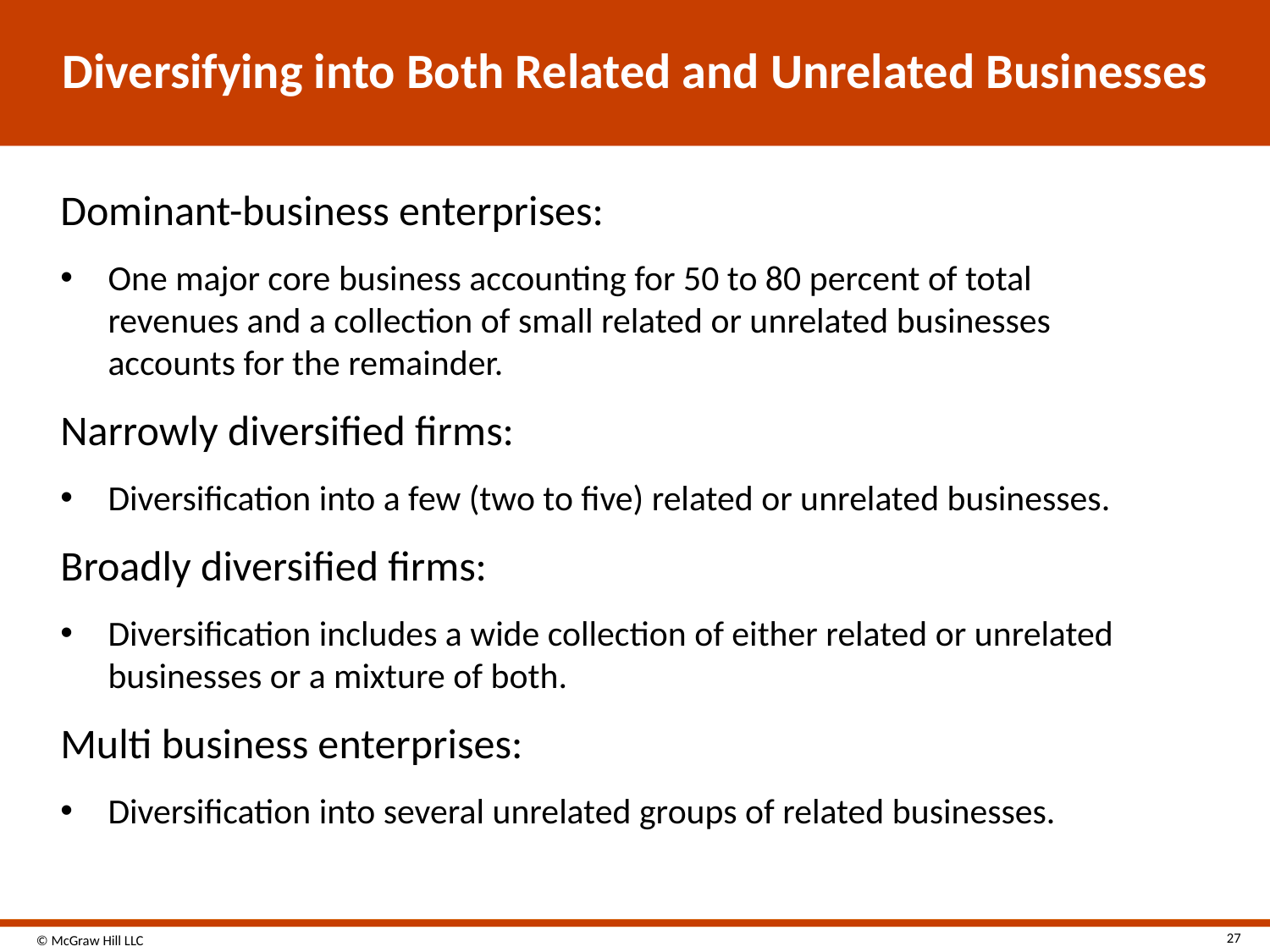

# Diversifying into Both Related and Unrelated Businesses
Dominant-business enterprises:
One major core business accounting for 50 to 80 percent of total revenues and a collection of small related or unrelated businesses accounts for the remainder.
Narrowly diversified firms:
Diversification into a few (two to five) related or unrelated businesses.
Broadly diversified firms:
Diversification includes a wide collection of either related or unrelated businesses or a mixture of both.
Multi business enterprises:
Diversification into several unrelated groups of related businesses.

27